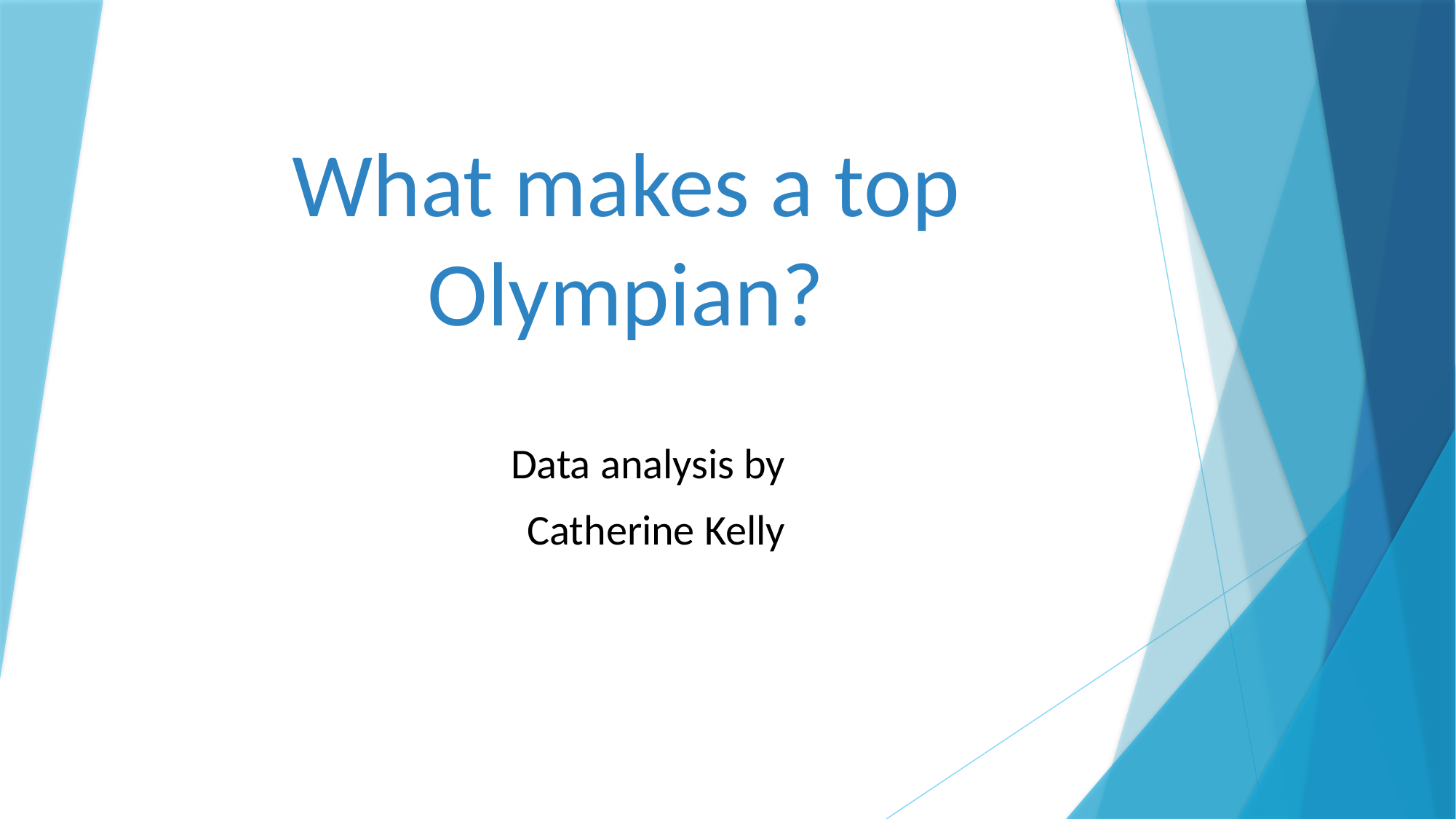

# What makes a top Olympian?
Data analysis by
 Catherine Kelly